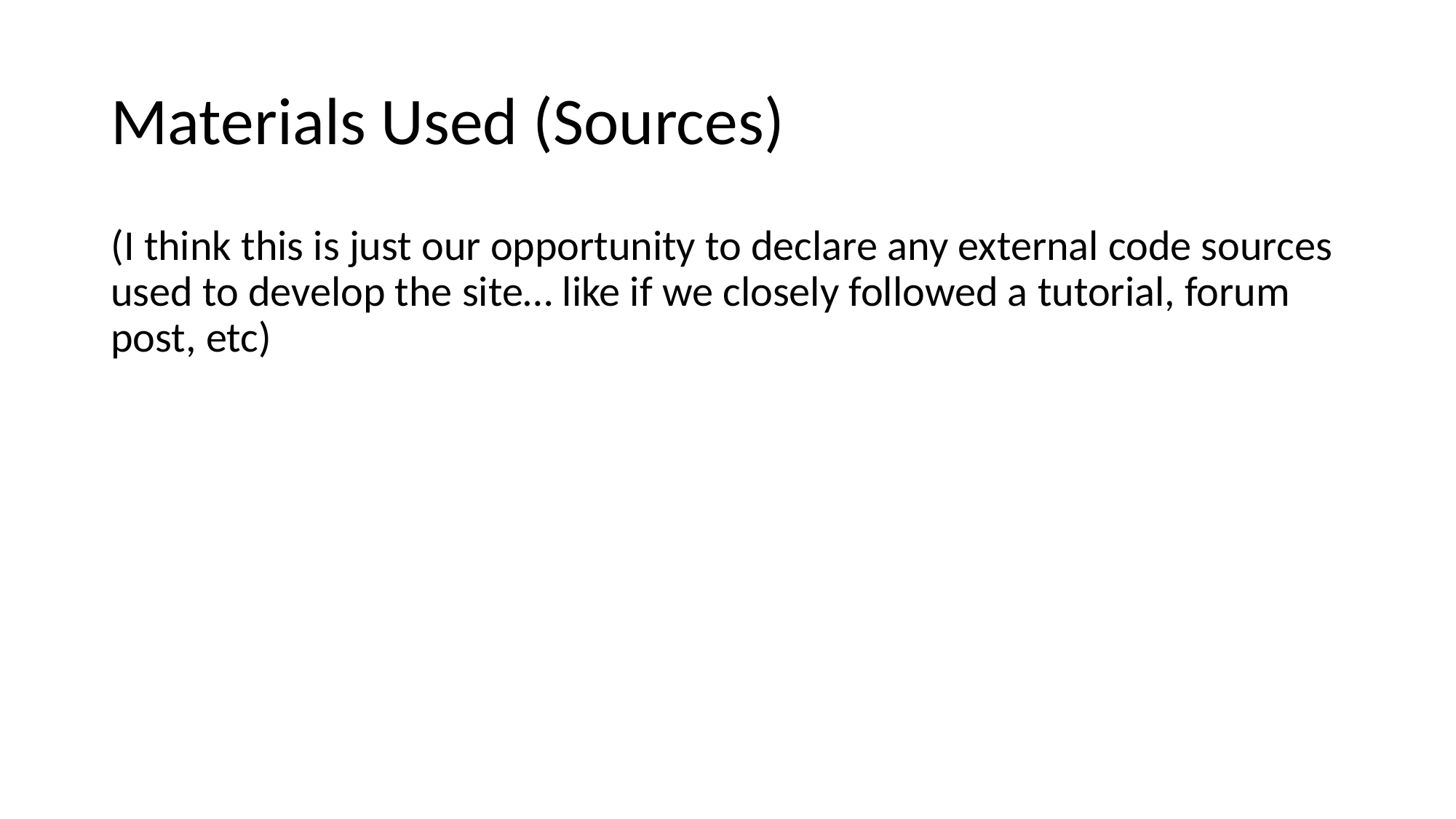

# Materials Used (Sources)
(I think this is just our opportunity to declare any external code sources used to develop the site… like if we closely followed a tutorial, forum post, etc)